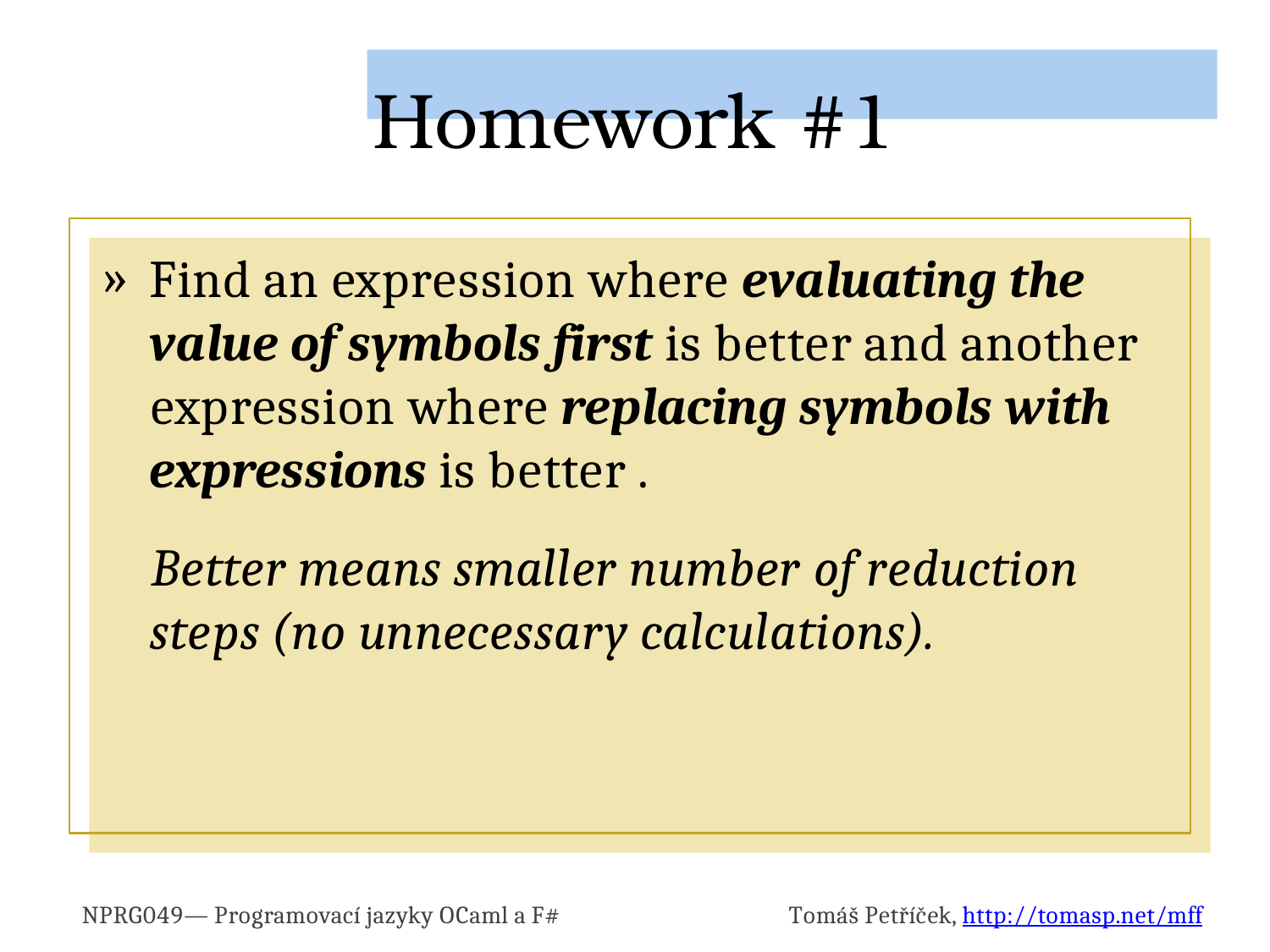

# Homework #1
Find an expression where evaluating the value of symbols first is better and another expression where replacing symbols with expressions is better .
	Better means smaller number of reduction steps (no unnecessary calculations).